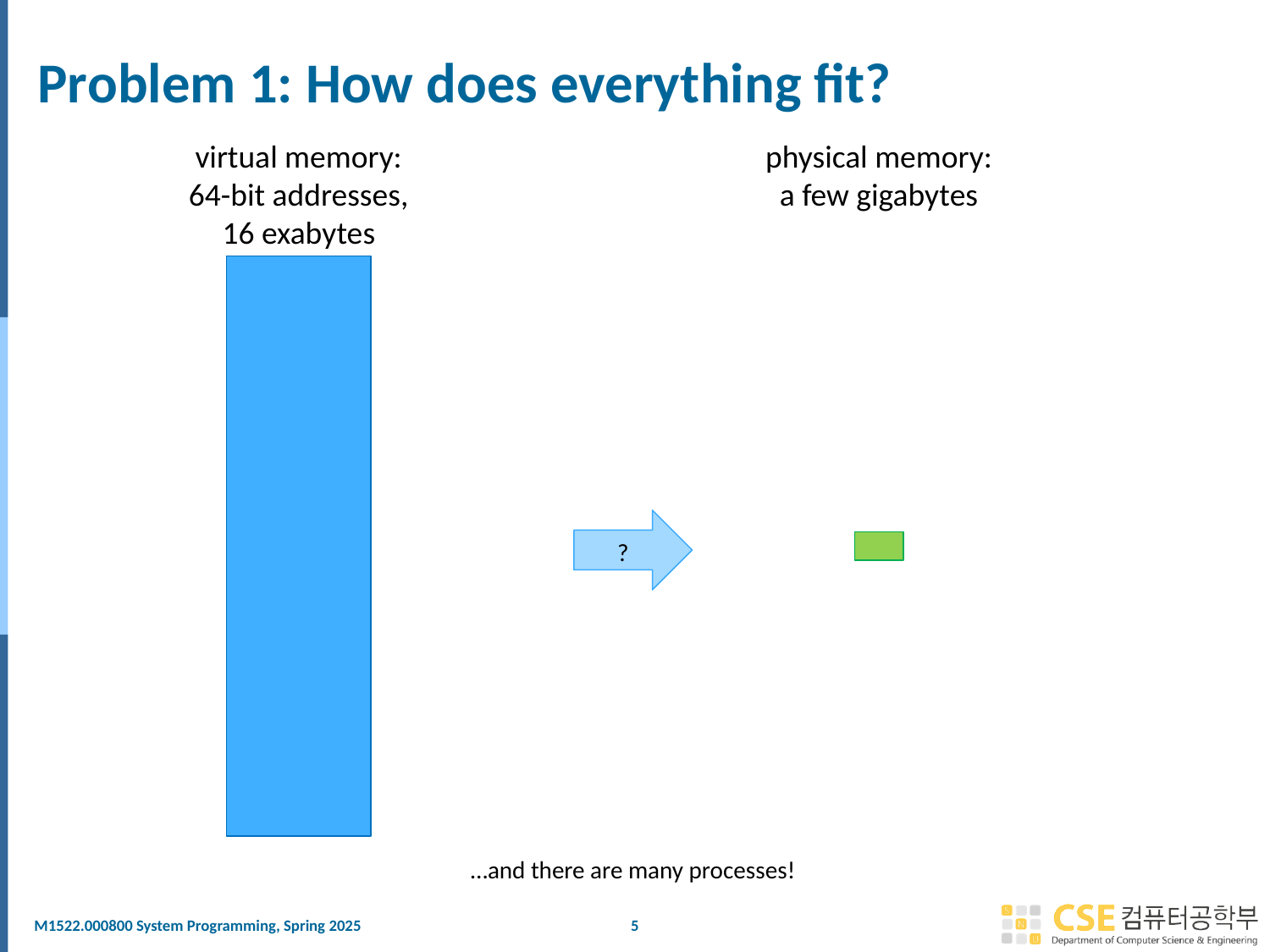

# Problem 1: How does everything fit?
virtual memory:
64-bit addresses,
16 exabytes
physical memory:
a few gigabytes

?

…and there are many processes!